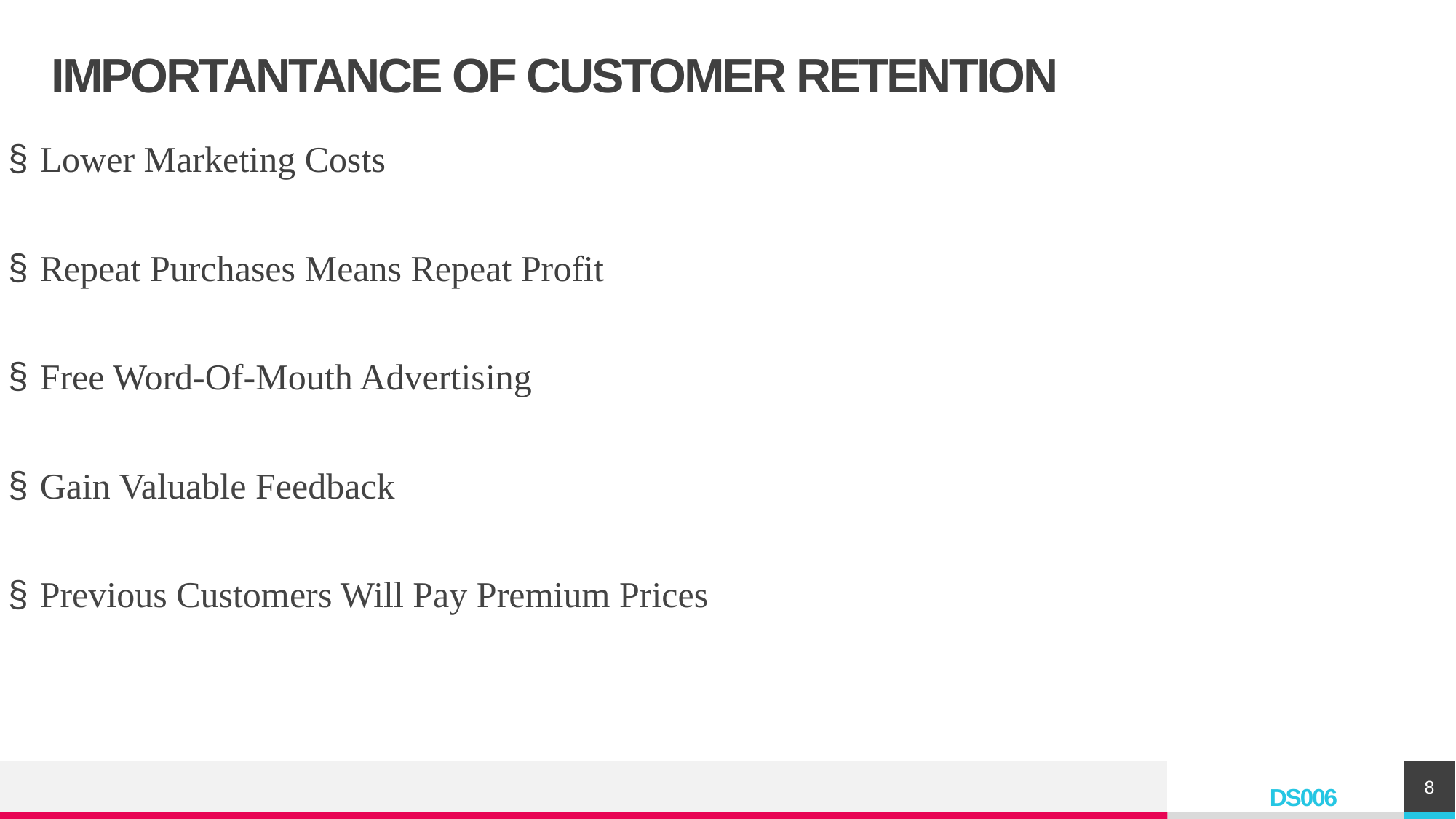

# IMPORTANTANCE OF CUSTOMER RETENTION
Lower Marketing Costs

Repeat Purchases Means Repeat Profit

Free Word-Of-Mouth Advertising

Gain Valuable Feedback

Previous Customers Will Pay Premium Prices

8
 
DS006